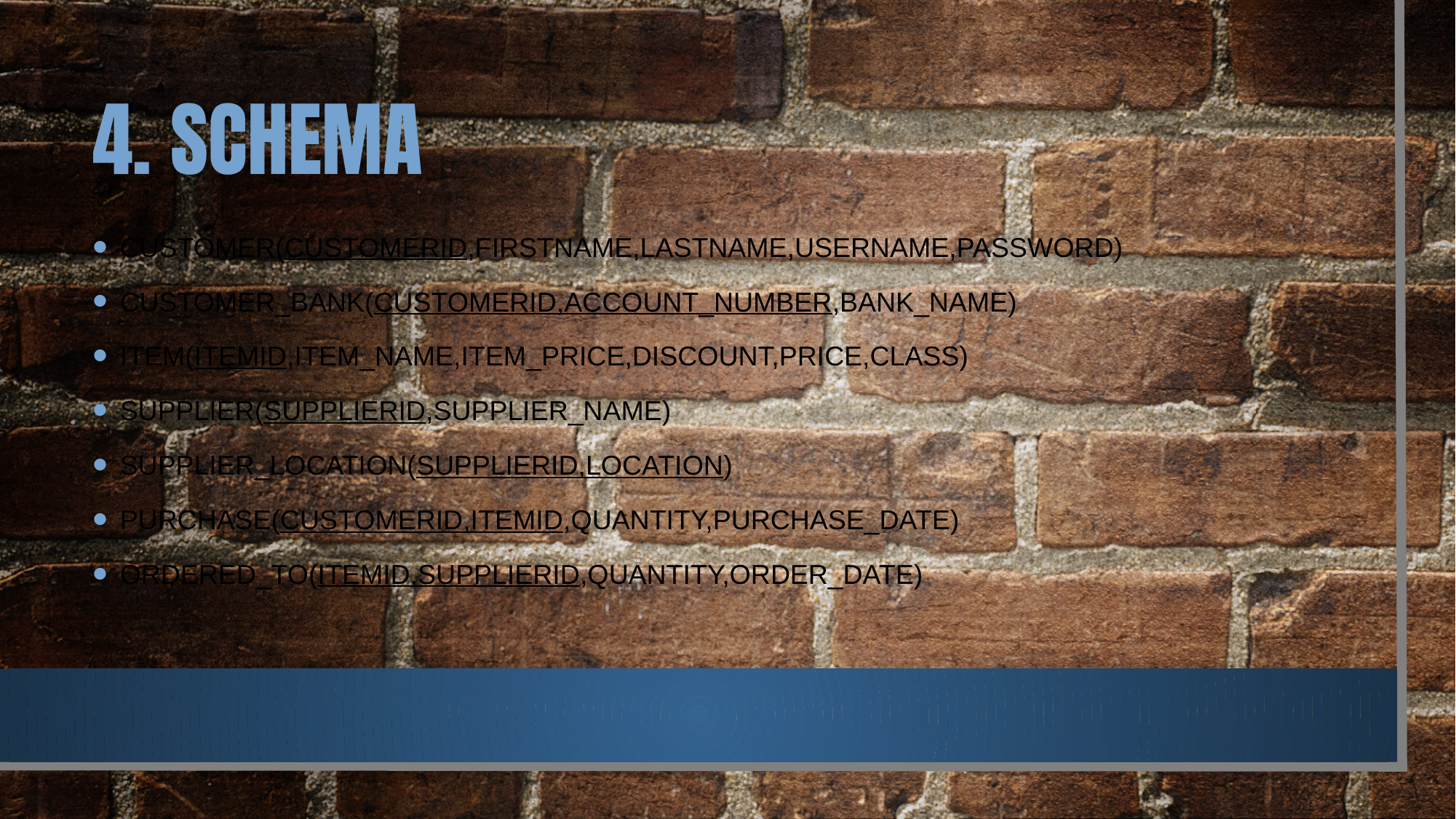

# 4. Schema
Customer(customerid,firstname,lastname,username,password)
Customer_bank(customerid,account_number,bank_name)
Item(itemid,item_name,item_price,discount,price,class)
Supplier(supplierid,supplier_name)
Supplier_location(supplierid,location)
Purchase(customerid,itemid,quantity,purchase_date)
Ordered_to(itemid,supplierid,quantity,order_date)